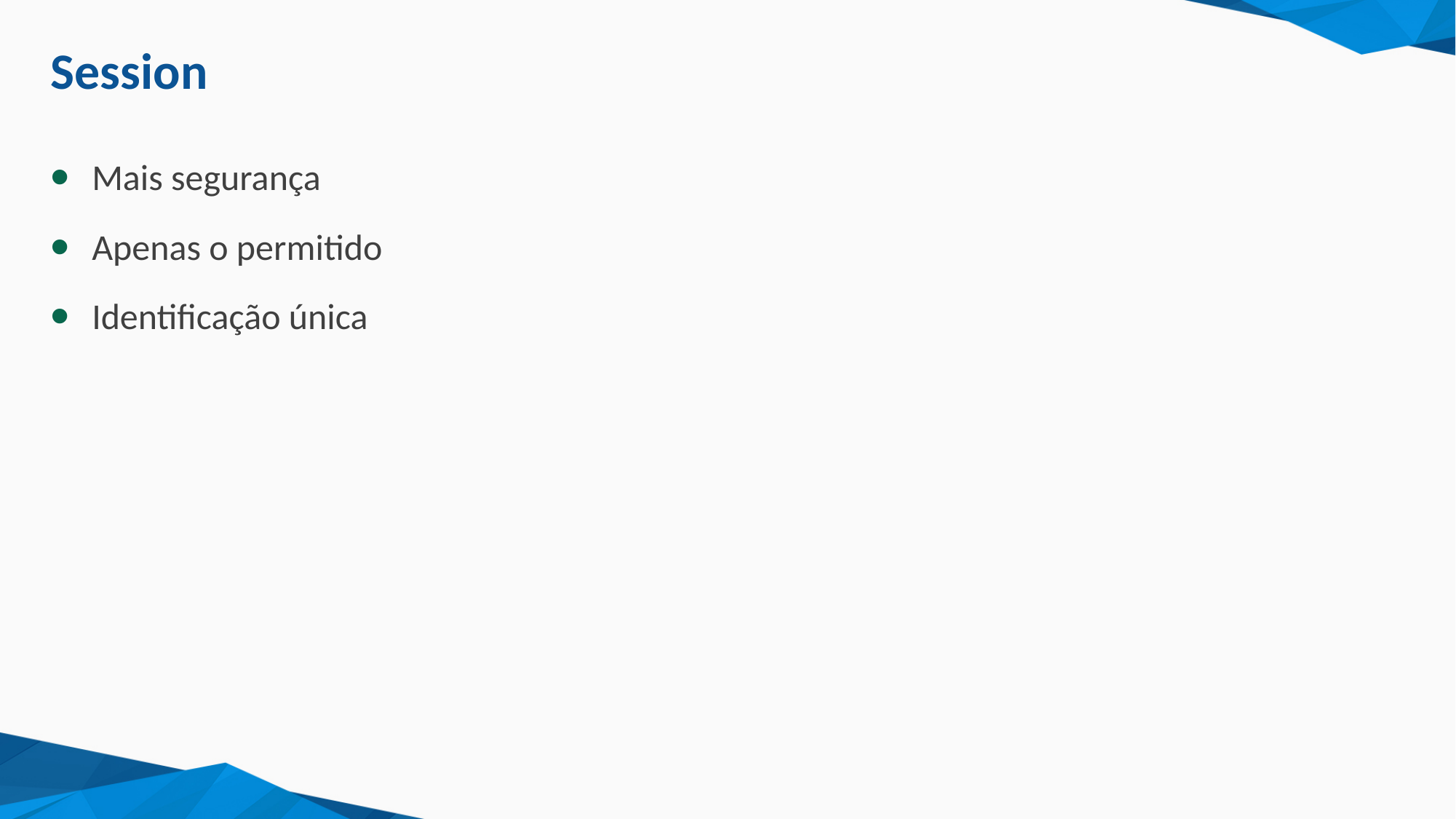

# Session
Mais segurança
Apenas o permitido
Identificação única